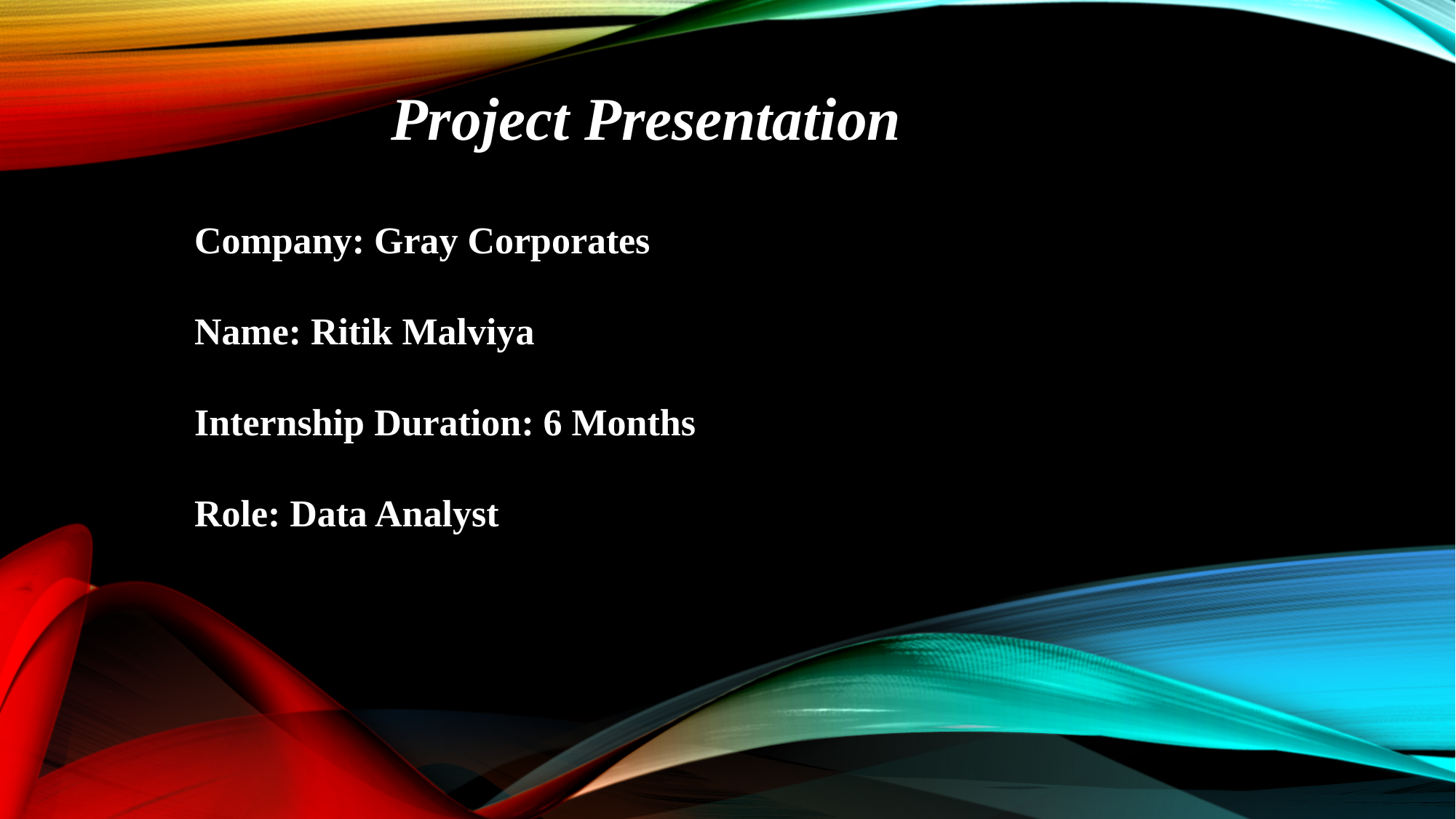

Project Presentation
Company: Gray Corporates

Name: Ritik Malviya

Internship Duration: 6 Months

Role: Data Analyst